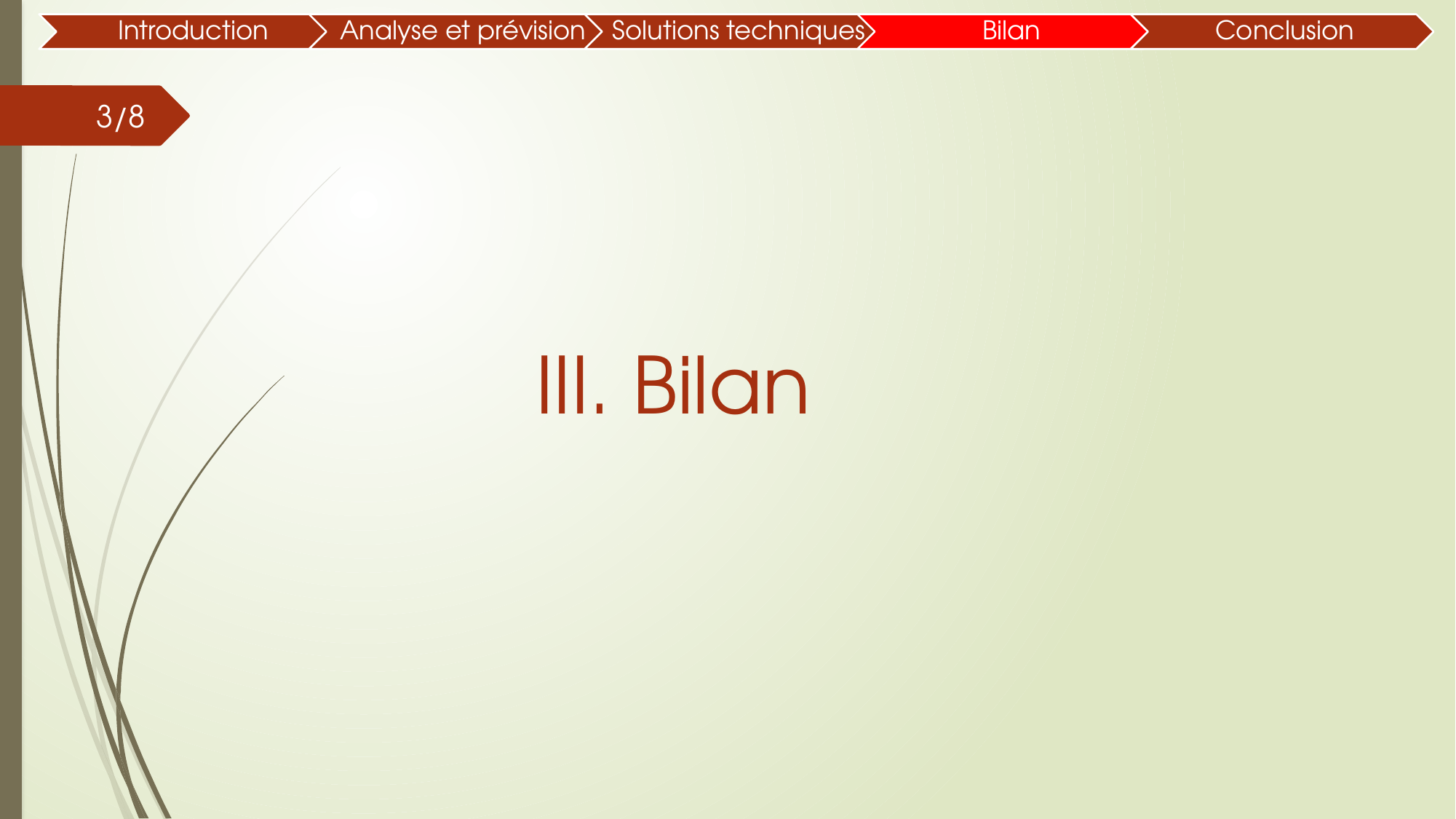

Introduction
Analyse et prévision
Solutions techniques
Bilan
Conclusion
3/8
# III. Bilan